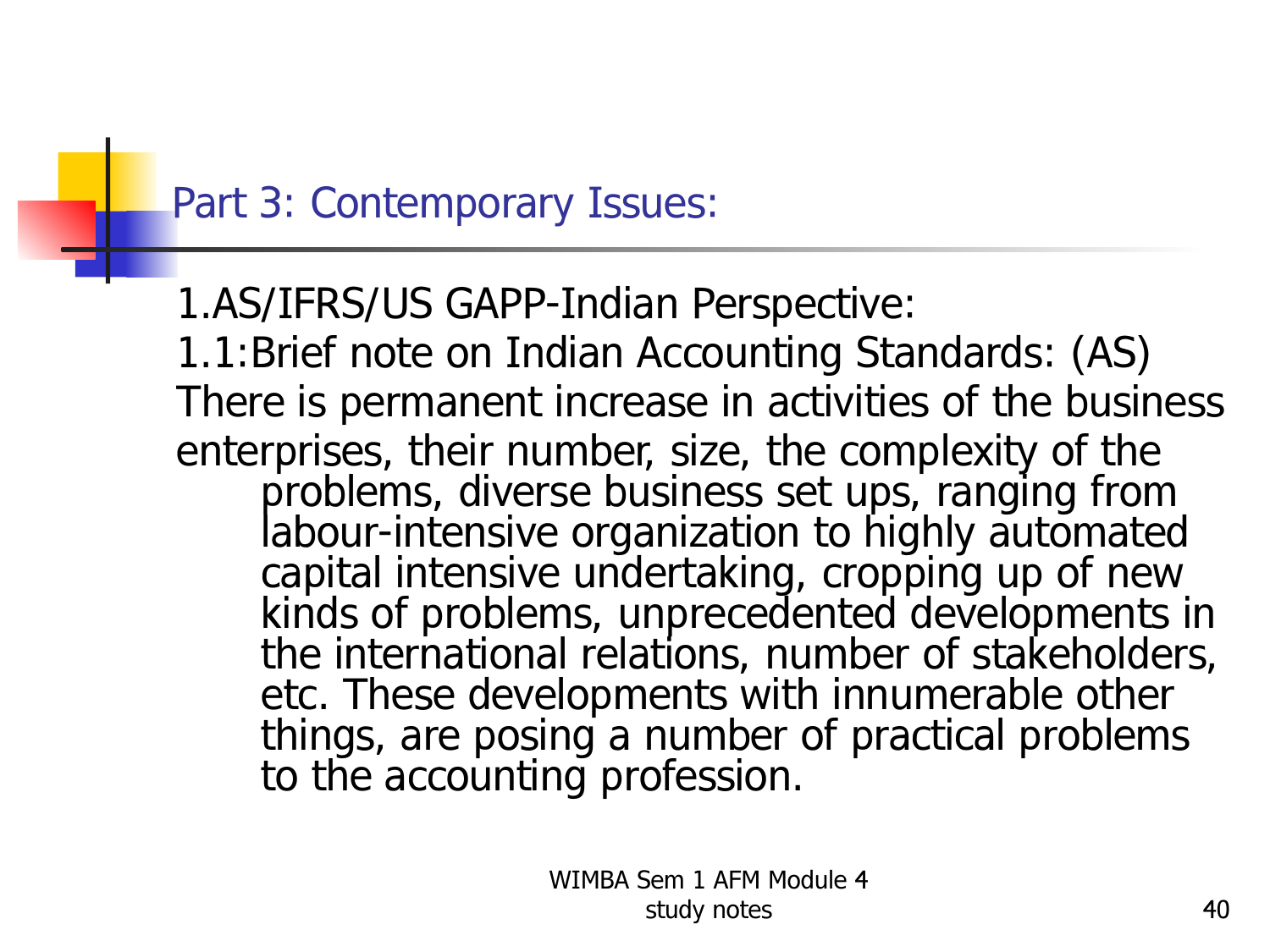

# Part 3: Contemporary Issues:
1.AS/IFRS/US GAPP-Indian Perspective:
1.1:Brief note on Indian Accounting Standards: (AS)
There is permanent increase in activities of the business
enterprises, their number, size, the complexity of the problems, diverse business set ups, ranging from labour-intensive organization to highly automated capital intensive undertaking, cropping up of new kinds of problems, unprecedented developments in the international relations, number of stakeholders, etc. These developments with innumerable other things, are posing a number of practical problems to the accounting profession.
WIMBA Sem 1 AFM Module 4 study notes
40